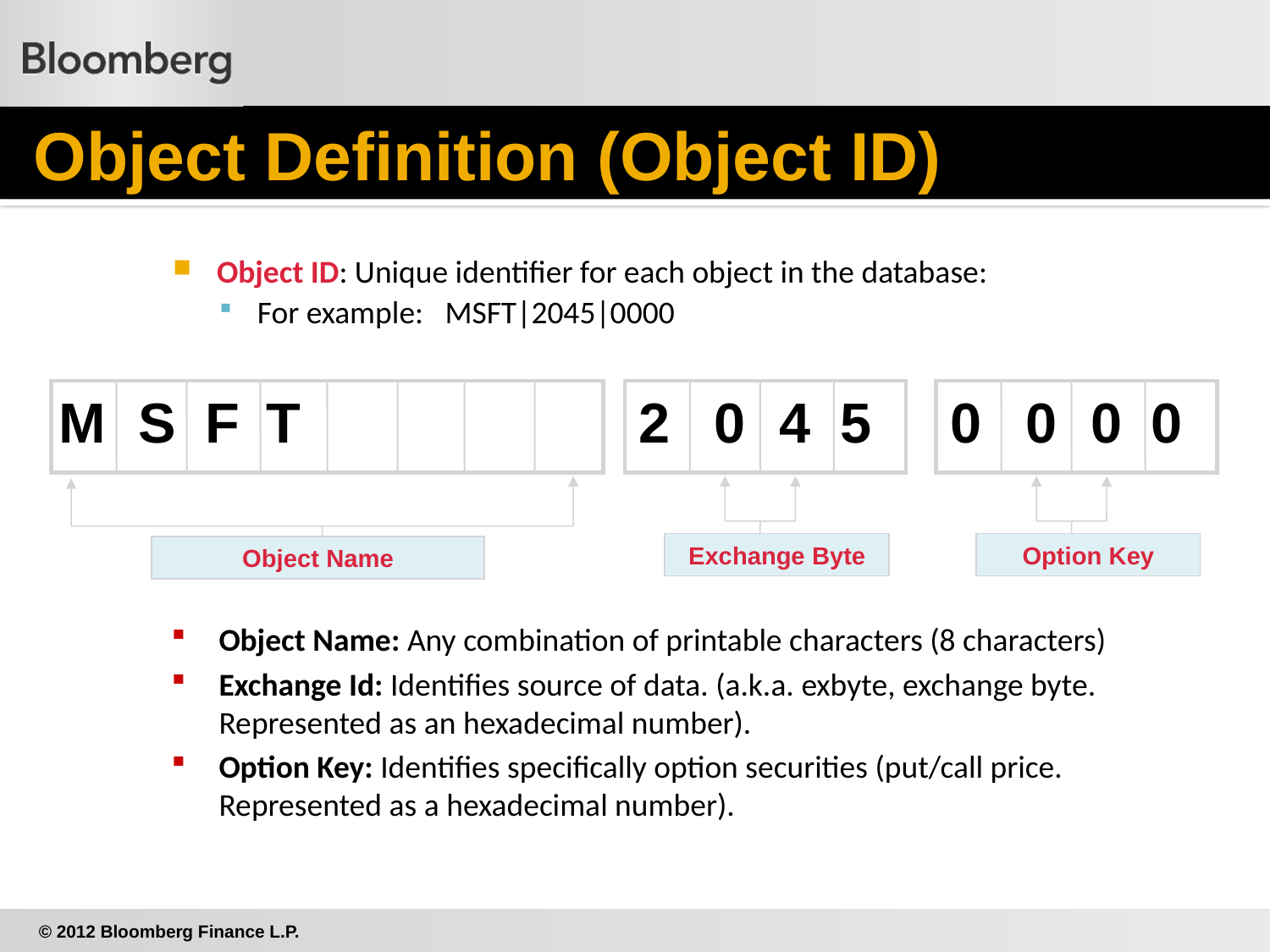

# Object Definition (Object ID)
Object ID: Unique identifier for each object in the database:
For example:   MSFT|2045|0000
M
S
F
T

2
0
4
5

0
0
0
0

Object Name

Exchange Byte

Option Key
Object Name: Any combination of printable characters (8 characters)
Exchange Id: Identifies source of data. (a.k.a. exbyte, exchange byte. Represented as an hexadecimal number).
Option Key: Identifies specifically option securities (put/call price. Represented as a hexadecimal number).